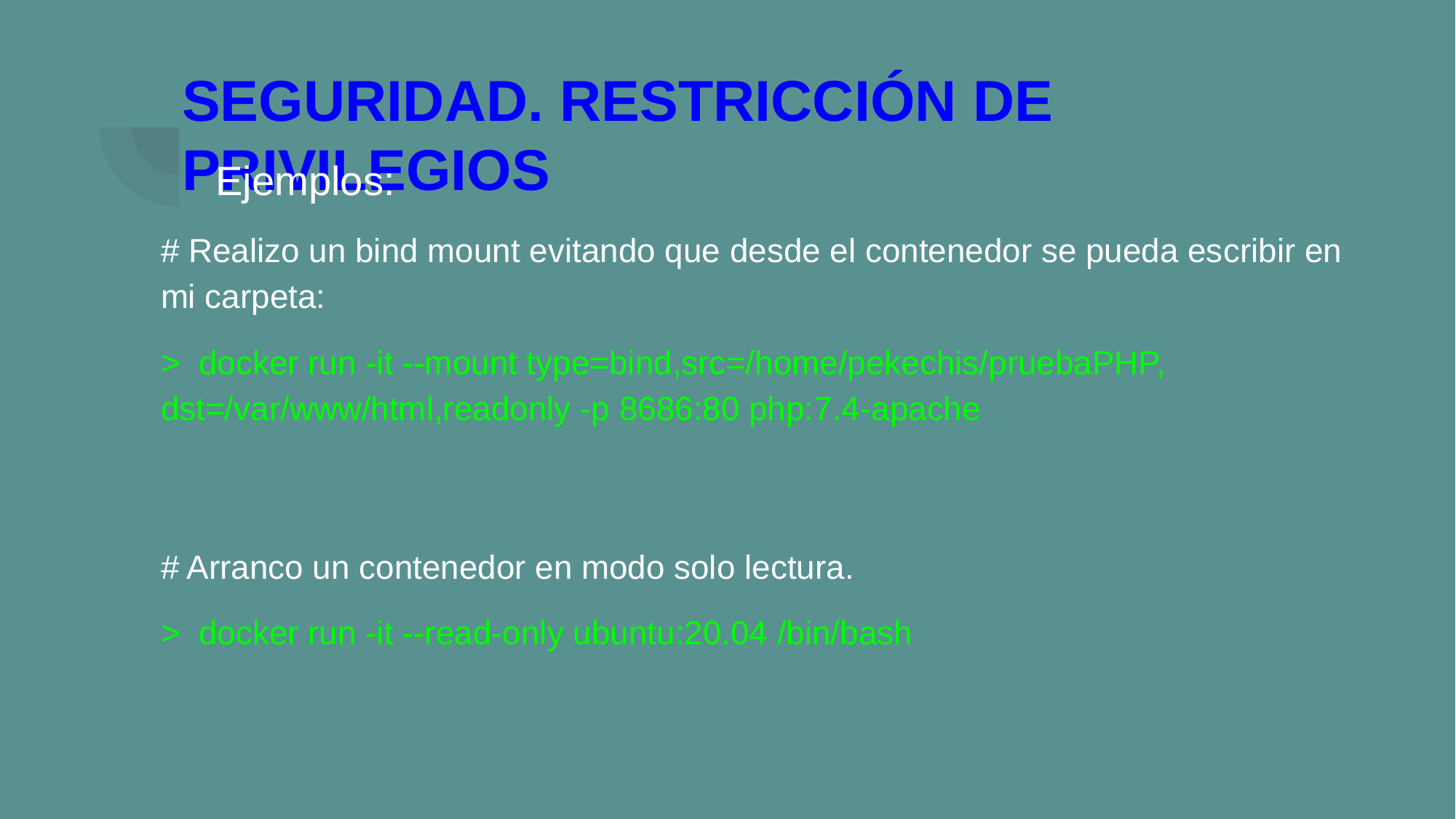

# SEGURIDAD. RESTRICCIÓN DE PRIVILEGIOS
Ejemplos:
# Realizo un bind mount evitando que desde el contenedor se pueda escribir en mi carpeta:
>  docker run -it --mount type=bind,src=/home/pekechis/pruebaPHP, dst=/var/www/html,readonly -p 8686:80 php:7.4-apache

# Arranco un contenedor en modo solo lectura.
>  docker run -it --read-only ubuntu:20.04 /bin/bash